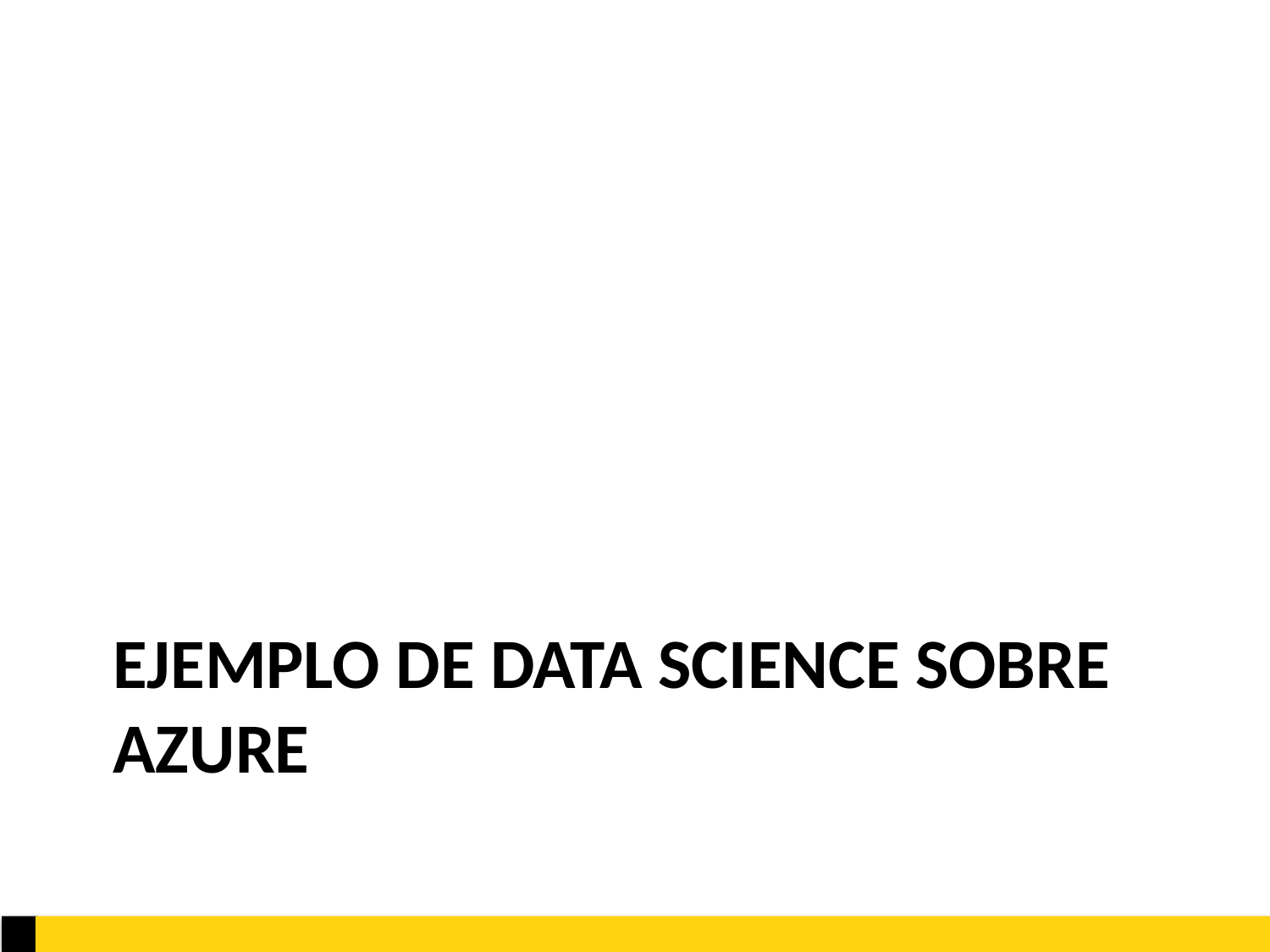

# EJEMPLO DE DATA SCIENCE SOBRE AZURE